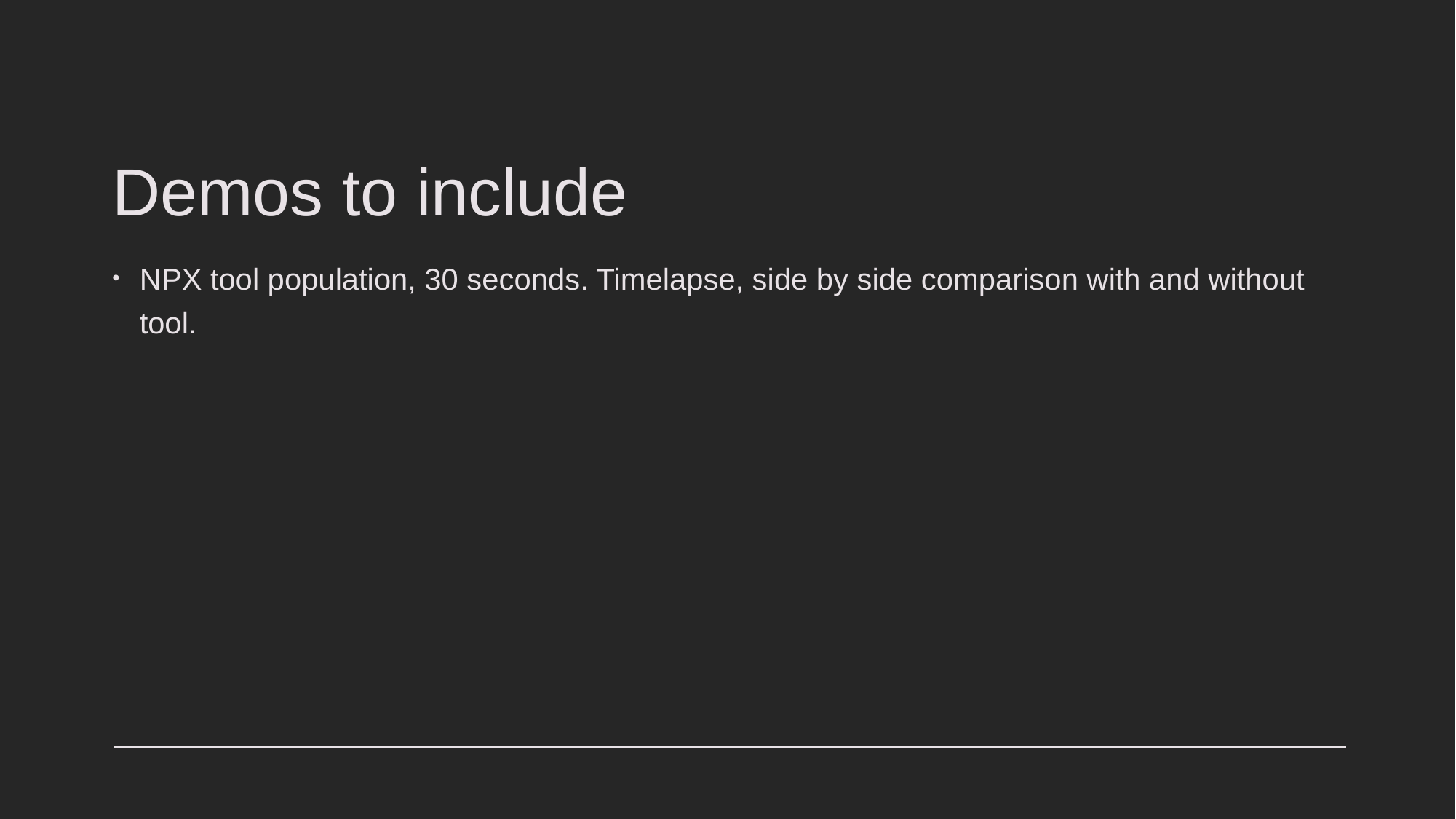

# Demos to include
NPX tool population, 30 seconds. Timelapse, side by side comparison with and without tool.